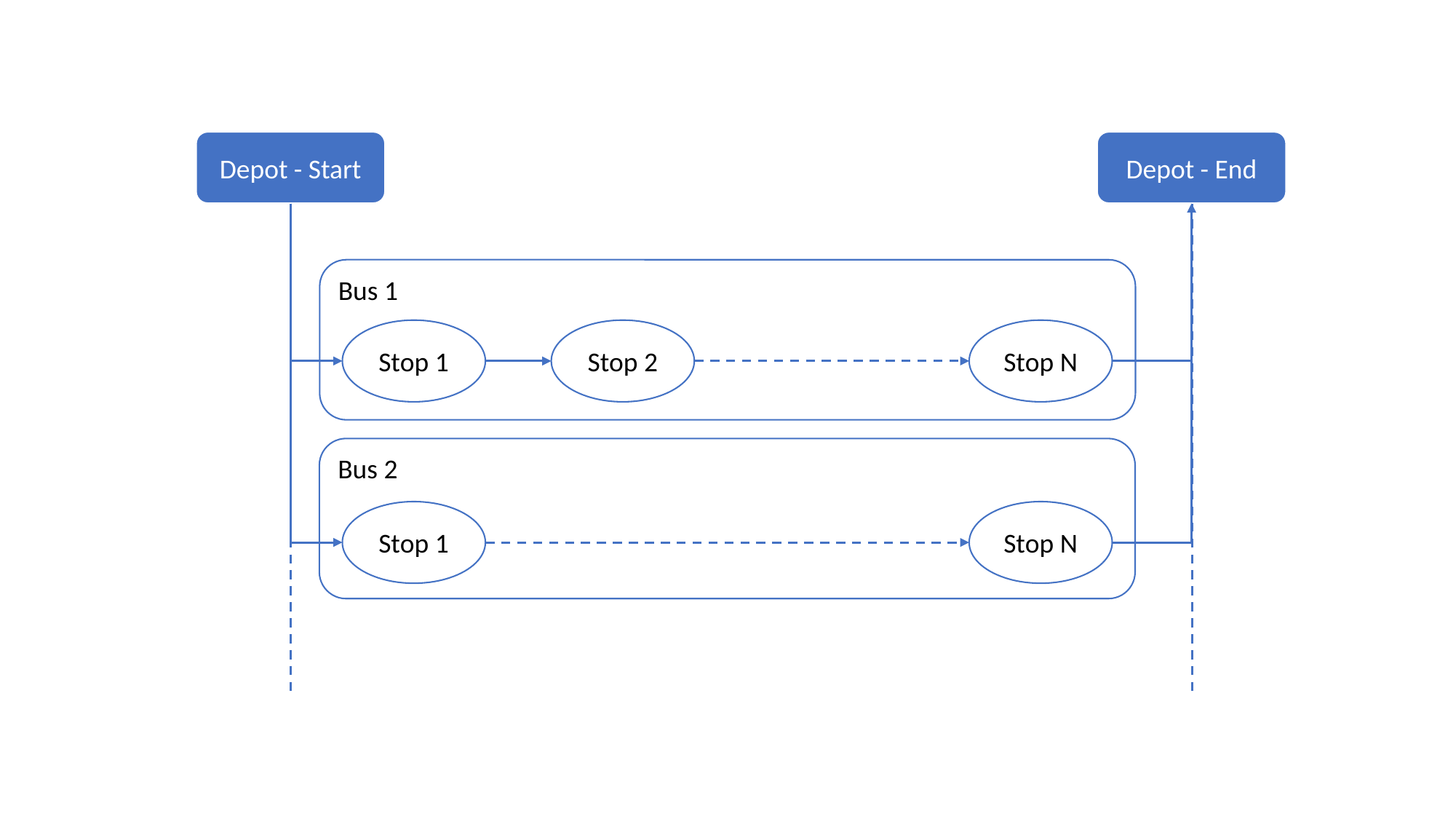

Depot - Start
Depot - End
Bus 1
Stop 1
Stop 2
Stop N
Bus 2
Stop 1
Stop N